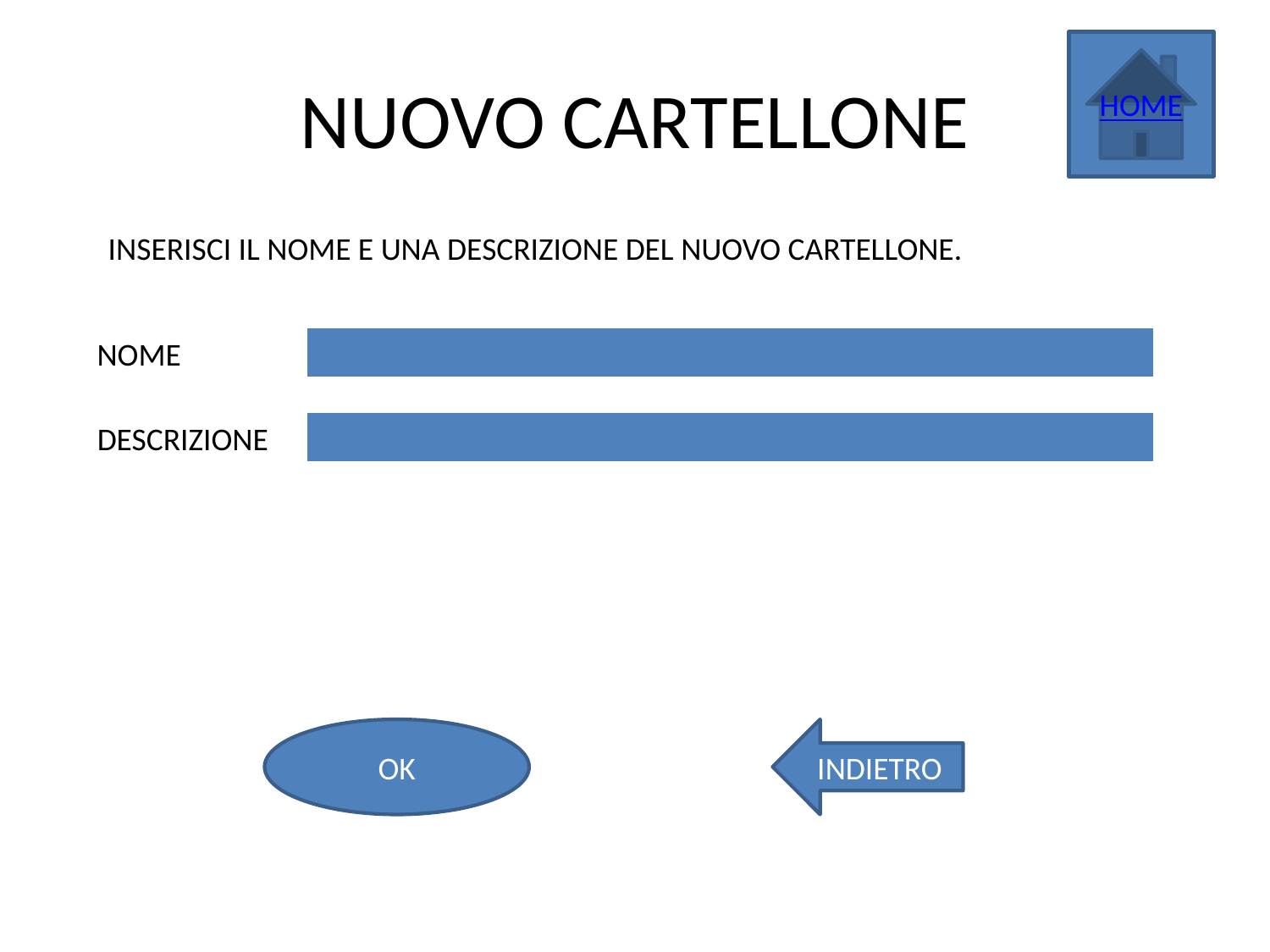

HOME
# NUOVO CARTELLONE
INSERISCI IL NOME E UNA DESCRIZIONE DEL NUOVO CARTELLONE.
NOME
|  |
| --- |
DESCRIZIONE
|  |
| --- |
OK
INDIETRO